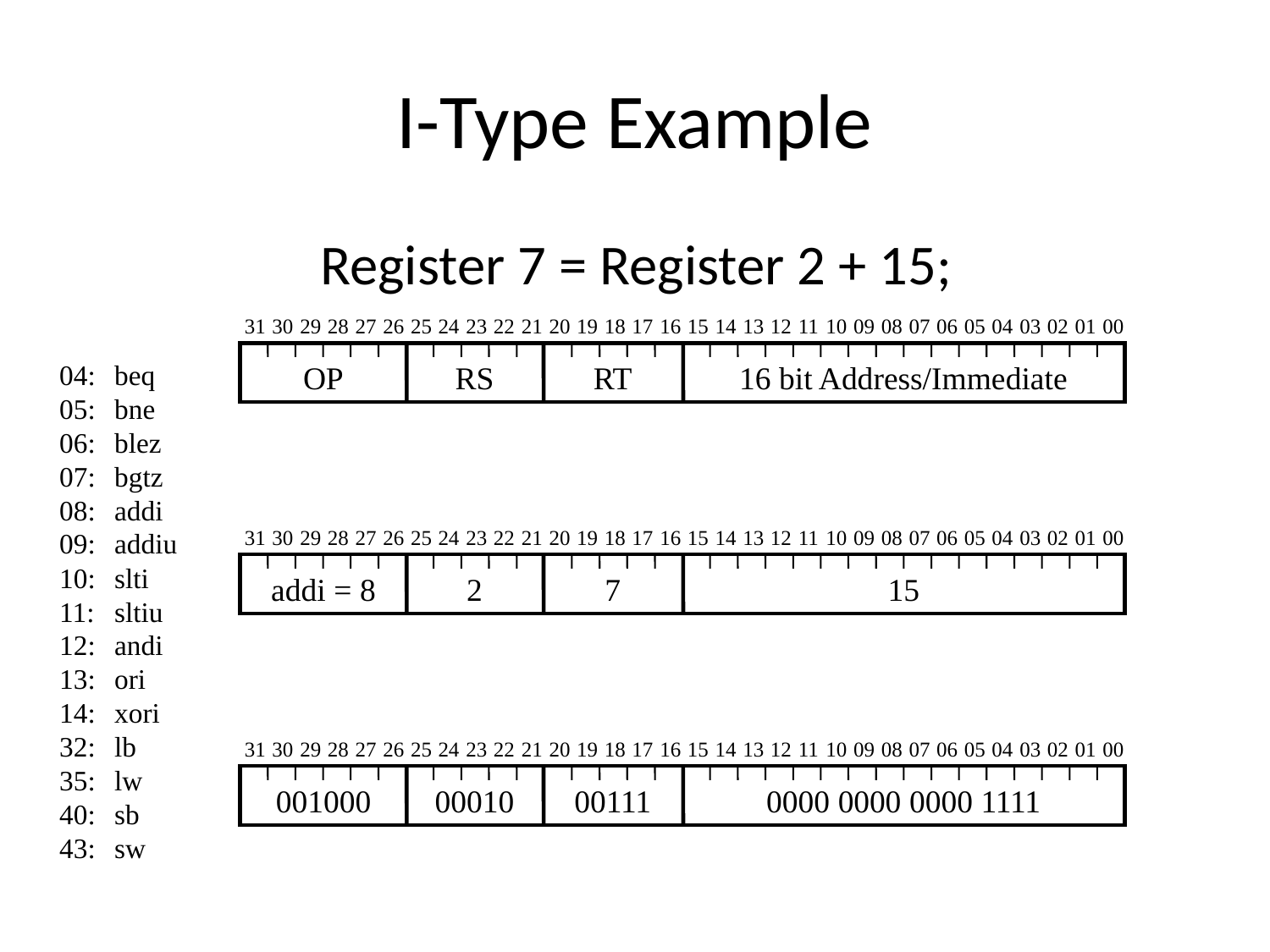

# I-Type Example
Register 7 = Register 2 + 15;
31
30
29
28
27
26
25
24
23
22
21
20
19
18
17
16
15
14
13
12
11
10
09
08
07
06
05
04
03
02
01
00

OP
RS
RT
16 bit Address/Immediate
04:	beq
05:	bne
06:	blez
07:	bgtz
08:	addi
09:	addiu
10:	slti
11:	sltiu
12:	andi
13:	ori
14:	xori
32:	lb
35:	lw
40:	sb
43:	sw
31
30
29
28
27
26
25
24
23
22
21
20
19
18
17
16
15
14
13
12
11
10
09
08
07
06
05
04
03
02
01
00

addi = 8
2
7
15
31
30
29
28
27
26
25
24
23
22
21
20
19
18
17
16
15
14
13
12
11
10
09
08
07
06
05
04
03
02
01
00

001000
00010
00111
0000 0000 0000 1111